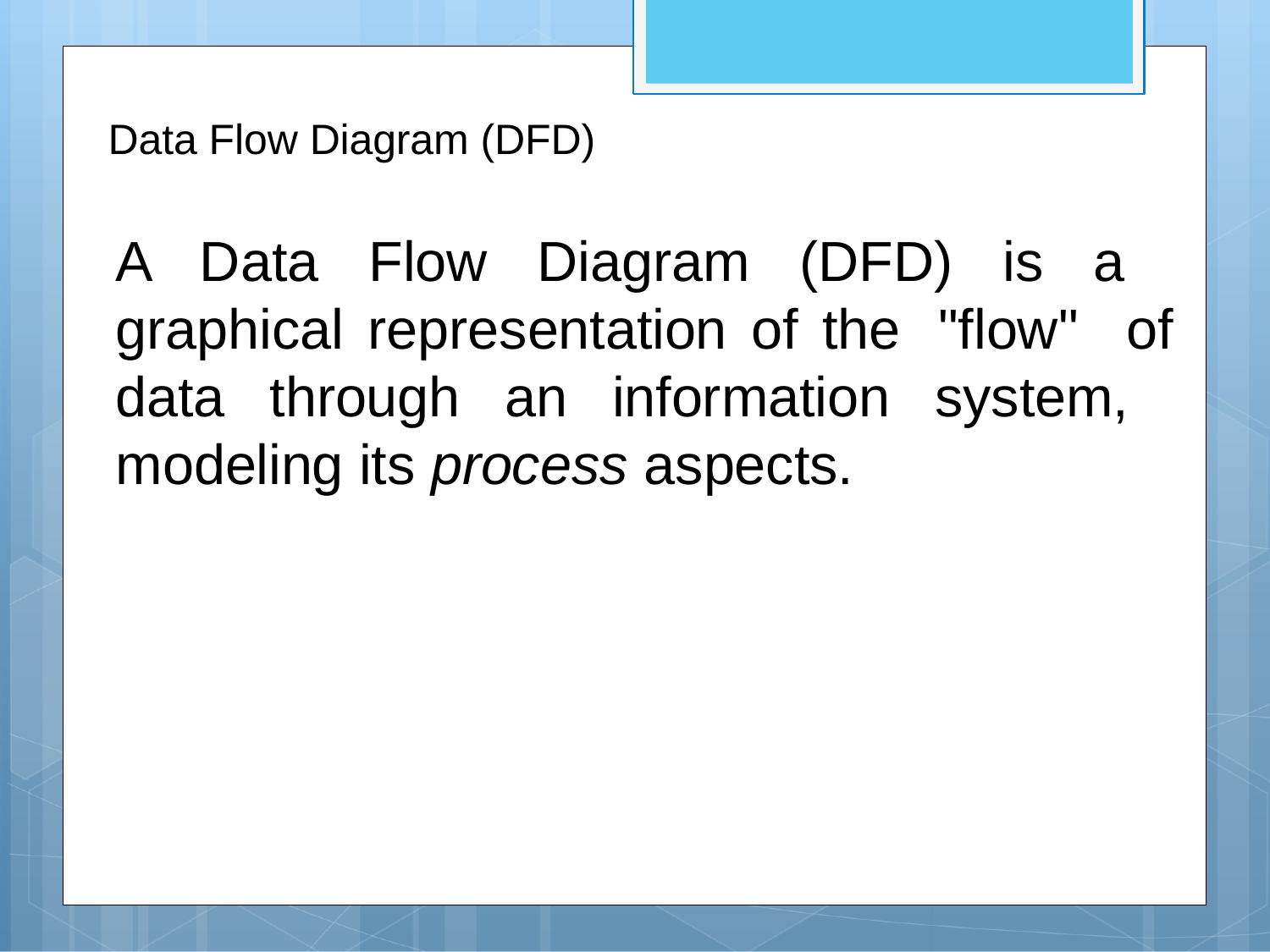

Data Flow Diagram (DFD)

A Data Flow Diagram (DFD) is a  graphical representation of the "flow"  of data through an information system,  modeling its process aspects.